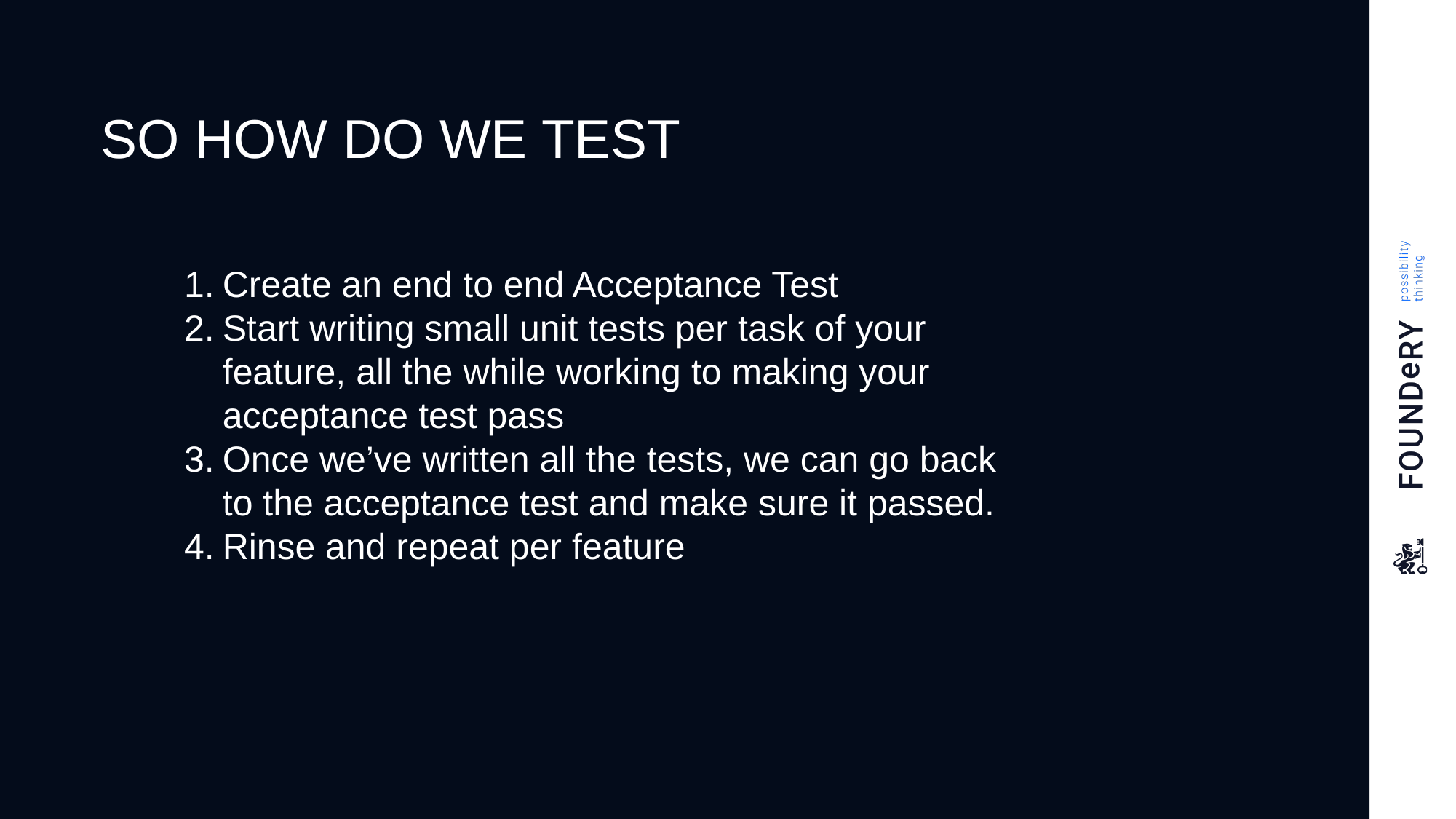

SO HOW DO WE TEST
Create an end to end Acceptance Test
Start writing small unit tests per task of your feature, all the while working to making your acceptance test pass
Once we’ve written all the tests, we can go back to the acceptance test and make sure it passed.
Rinse and repeat per feature
12